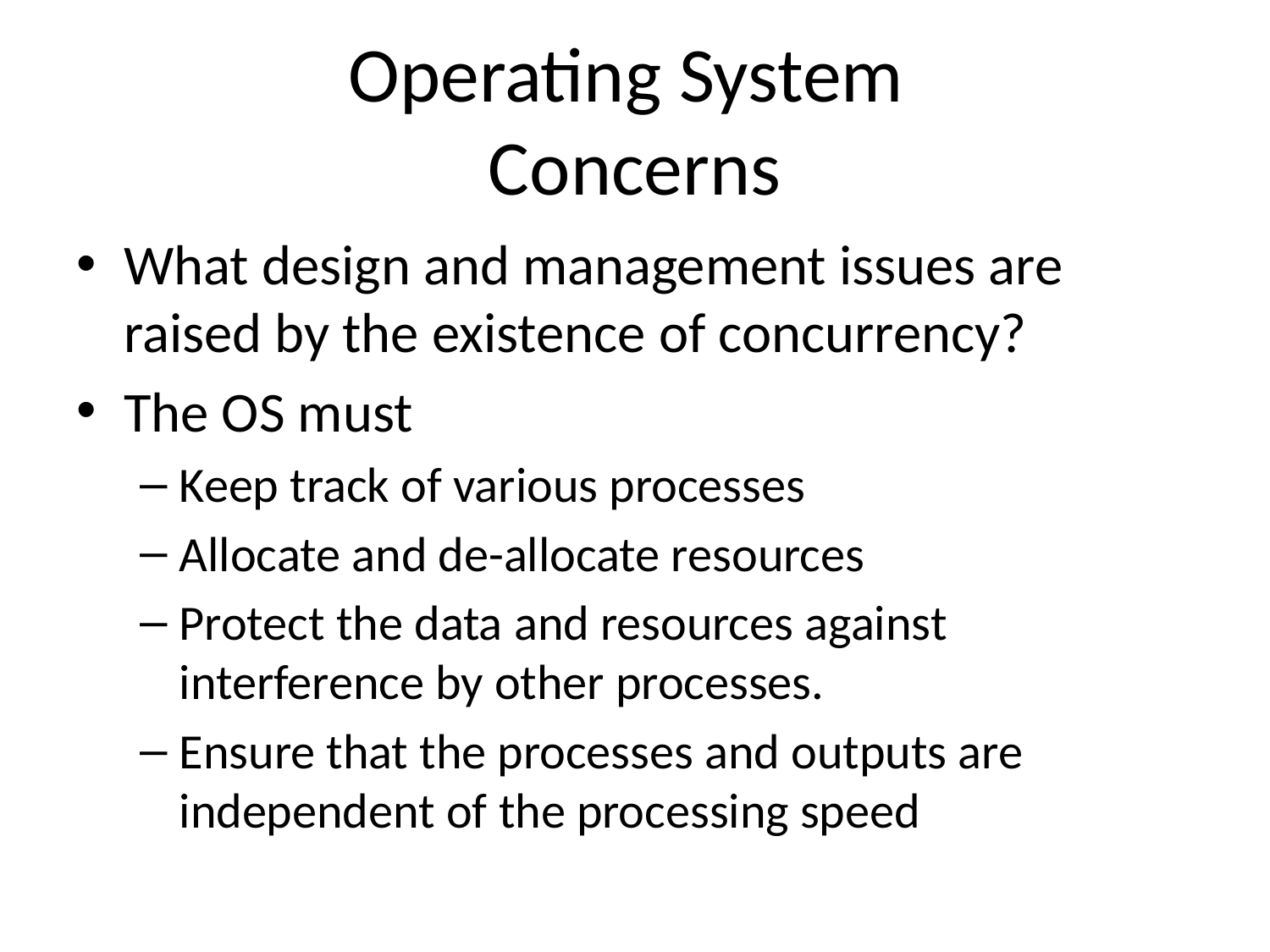

# Operating System Concerns
What design and management issues are raised by the existence of concurrency?
The OS must
Keep track of various processes
Allocate and de-allocate resources
Protect the data and resources against interference by other processes.
Ensure that the processes and outputs are independent of the processing speed